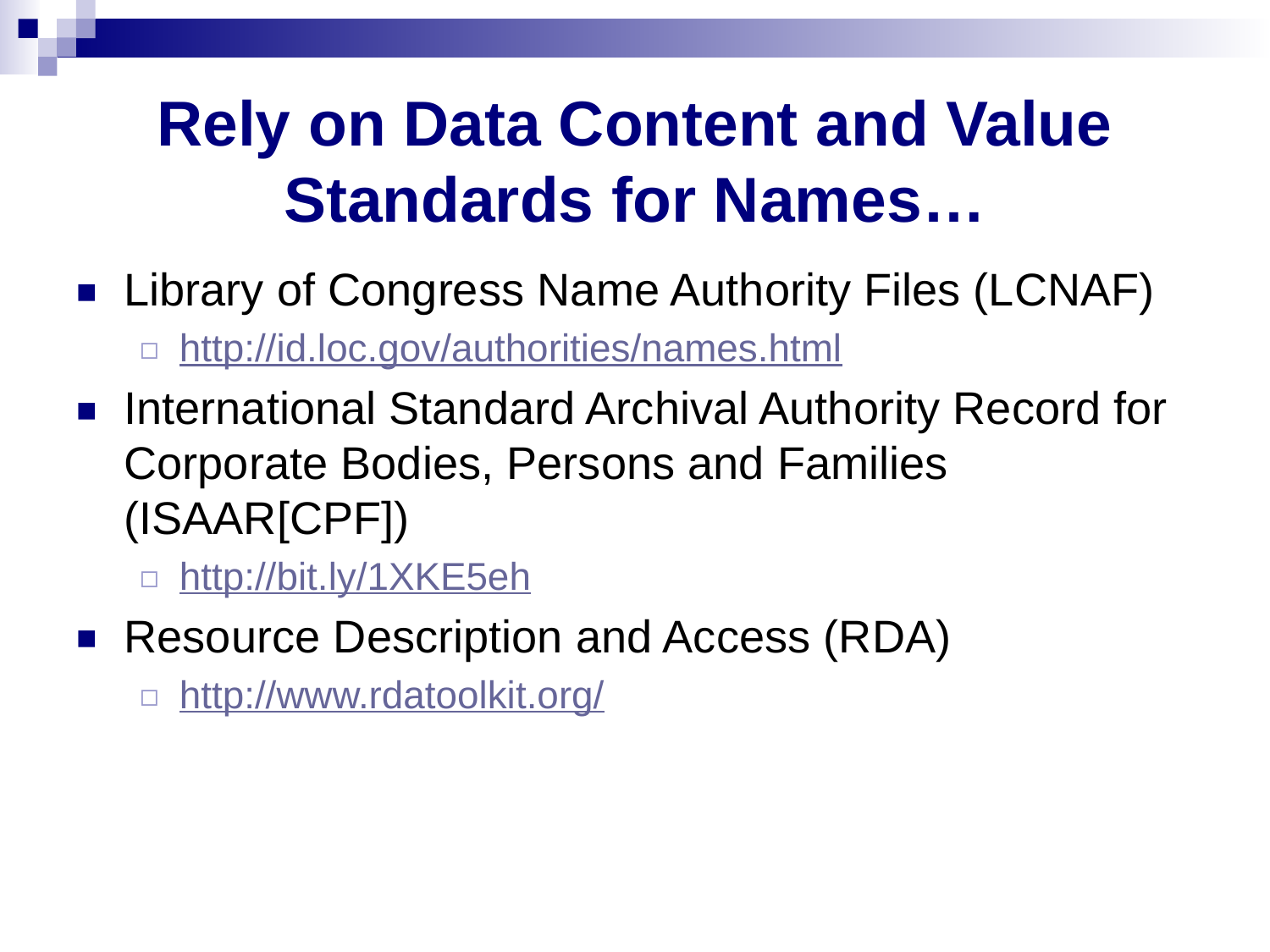

# Rely on Data Content and Value Standards for Names…
Library of Congress Name Authority Files (LCNAF)
http://id.loc.gov/authorities/names.html
International Standard Archival Authority Record for Corporate Bodies, Persons and Families (ISAAR[CPF])
http://bit.ly/1XKE5eh
Resource Description and Access (RDA)
http://www.rdatoolkit.org/